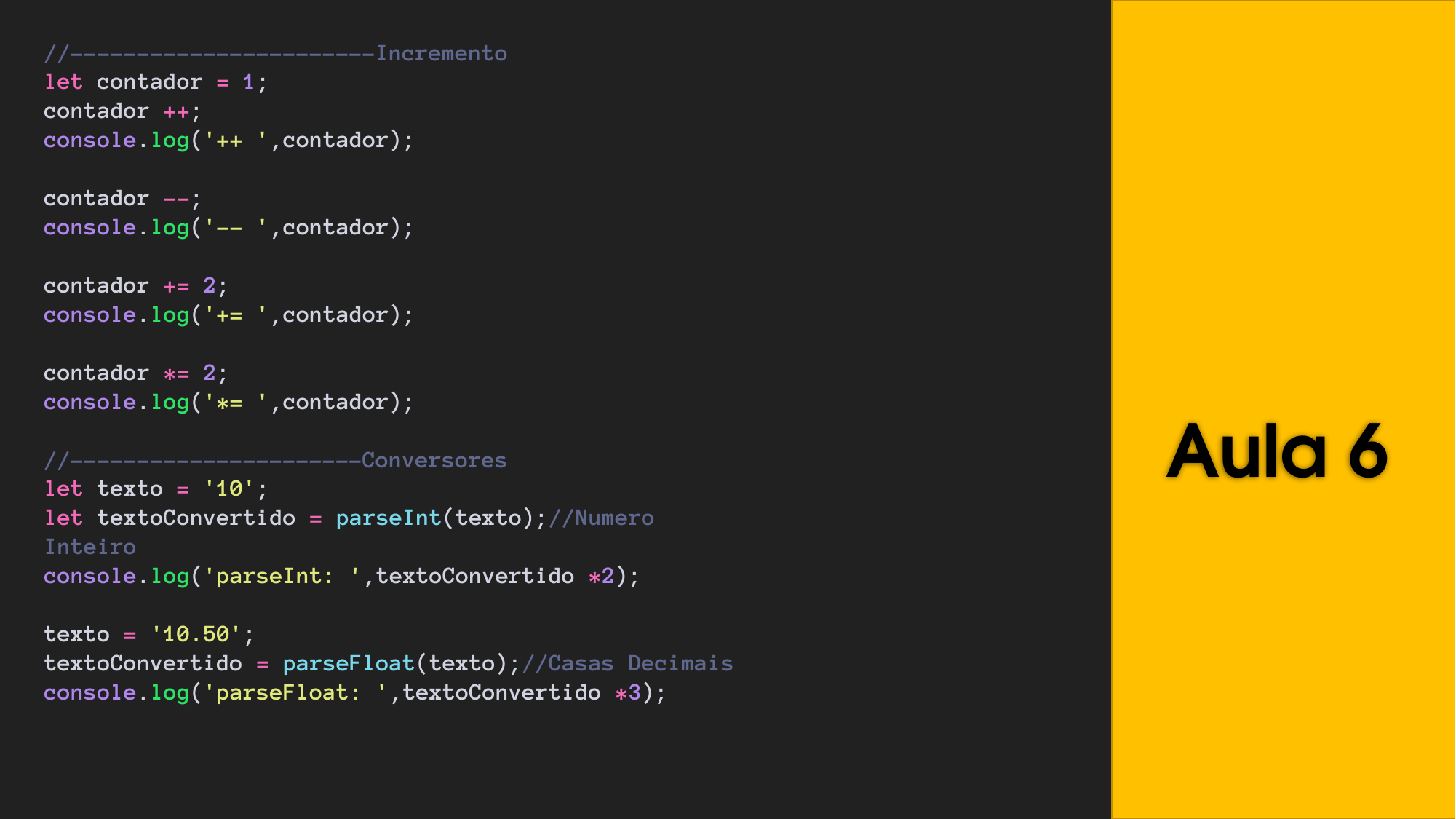

//-----------------------Incremento
let contador = 1;
contador ++;
console.log('++ ',contador);
contador --;
console.log('-- ',contador);
contador += 2;
console.log('+= ',contador);
contador *= 2;
console.log('*= ',contador);
//----------------------Conversores
let texto = '10';
let textoConvertido = parseInt(texto);//Numero Inteiro
console.log('parseInt: ',textoConvertido *2);
texto = '10.50';
textoConvertido = parseFloat(texto);//Casas Decimais
console.log('parseFloat: ',textoConvertido *3);

# Aula 6